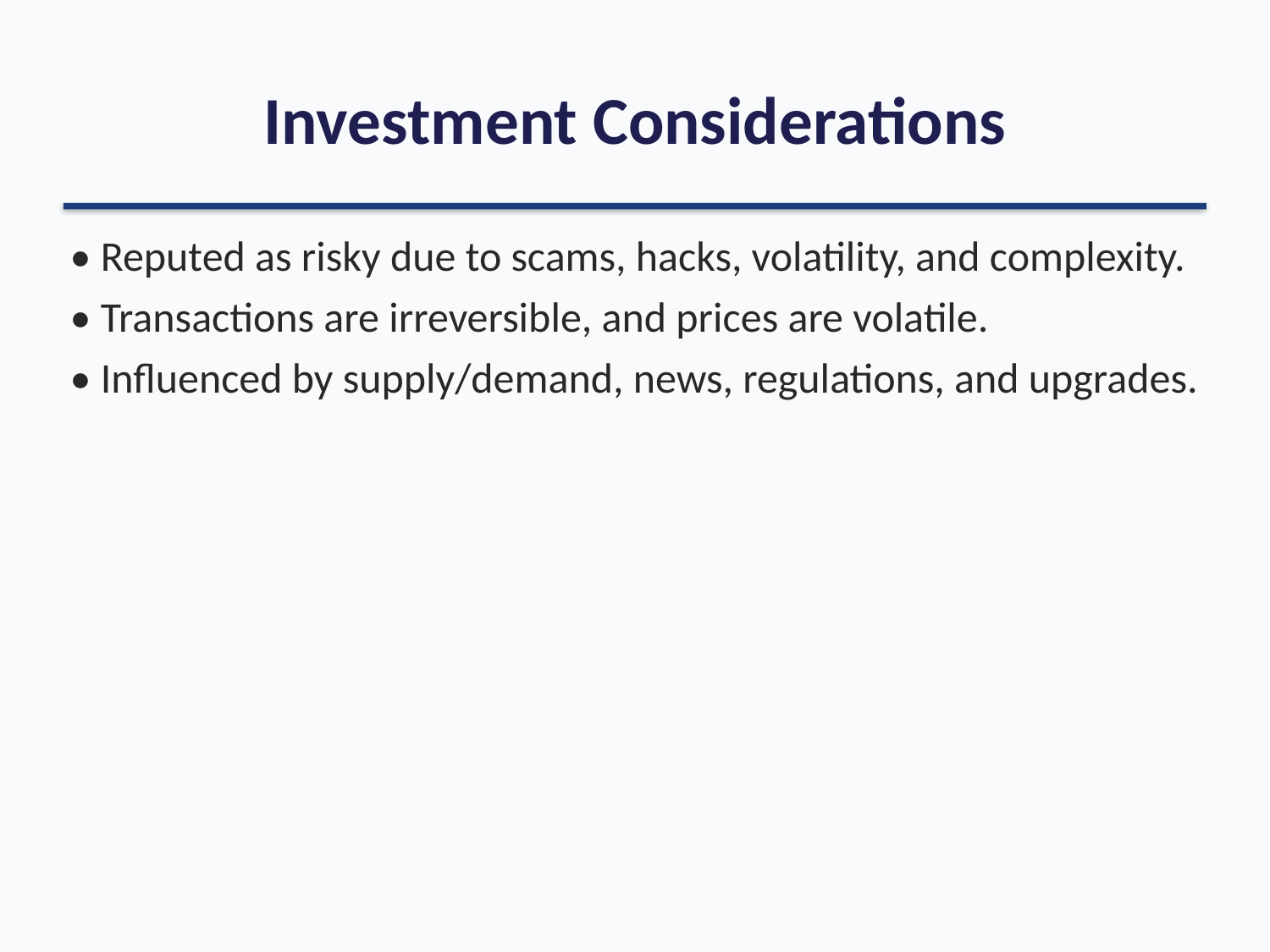

# Investment Considerations

• Reputed as risky due to scams, hacks, volatility, and complexity.
• Transactions are irreversible, and prices are volatile.
• Influenced by supply/demand, news, regulations, and upgrades.